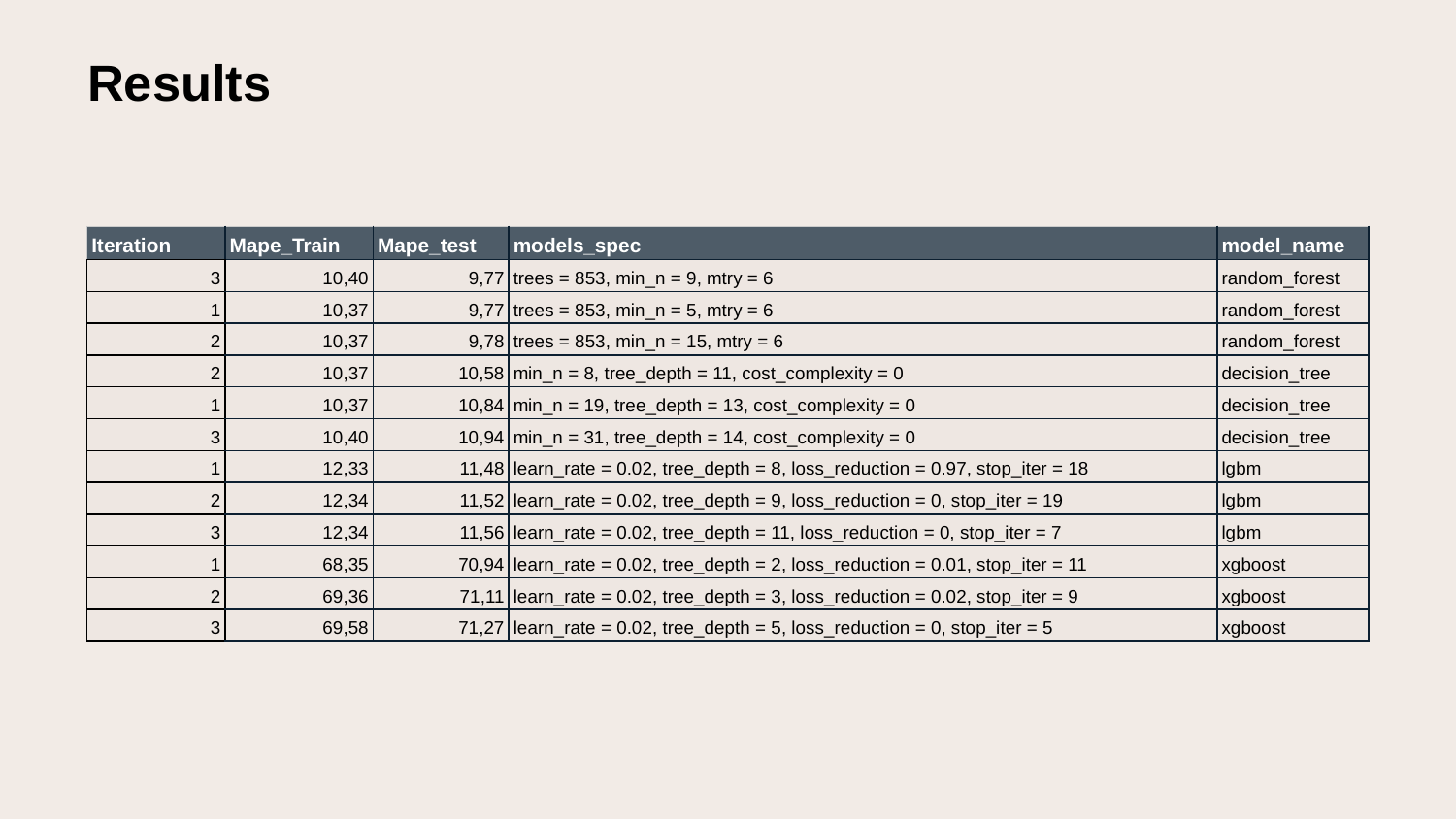

# Results
| Iteration | Mape\_Train | Mape\_test | models\_spec | model\_name |
| --- | --- | --- | --- | --- |
| 3 | 10,40 | 9,77 | trees = 853, min\_n = 9, mtry = 6 | random\_forest |
| 1 | 10,37 | 9,77 | trees = 853, min\_n = 5, mtry = 6 | random\_forest |
| 2 | 10,37 | 9,78 | trees = 853, min\_n = 15, mtry = 6 | random\_forest |
| 2 | 10,37 | 10,58 | min\_n = 8, tree\_depth = 11, cost\_complexity = 0 | decision\_tree |
| 1 | 10,37 | 10,84 | min\_n = 19, tree\_depth = 13, cost\_complexity = 0 | decision\_tree |
| 3 | 10,40 | 10,94 | min\_n = 31, tree\_depth = 14, cost\_complexity = 0 | decision\_tree |
| 1 | 12,33 | 11,48 | learn\_rate = 0.02, tree\_depth = 8, loss\_reduction = 0.97, stop\_iter = 18 | lgbm |
| 2 | 12,34 | 11,52 | learn\_rate = 0.02, tree\_depth = 9, loss\_reduction = 0, stop\_iter = 19 | lgbm |
| 3 | 12,34 | 11,56 | learn\_rate = 0.02, tree\_depth = 11, loss\_reduction = 0, stop\_iter = 7 | lgbm |
| 1 | 68,35 | 70,94 | learn\_rate = 0.02, tree\_depth = 2, loss\_reduction = 0.01, stop\_iter = 11 | xgboost |
| 2 | 69,36 | 71,11 | learn\_rate = 0.02, tree\_depth = 3, loss\_reduction = 0.02, stop\_iter = 9 | xgboost |
| 3 | 69,58 | 71,27 | learn\_rate = 0.02, tree\_depth = 5, loss\_reduction = 0, stop\_iter = 5 | xgboost |